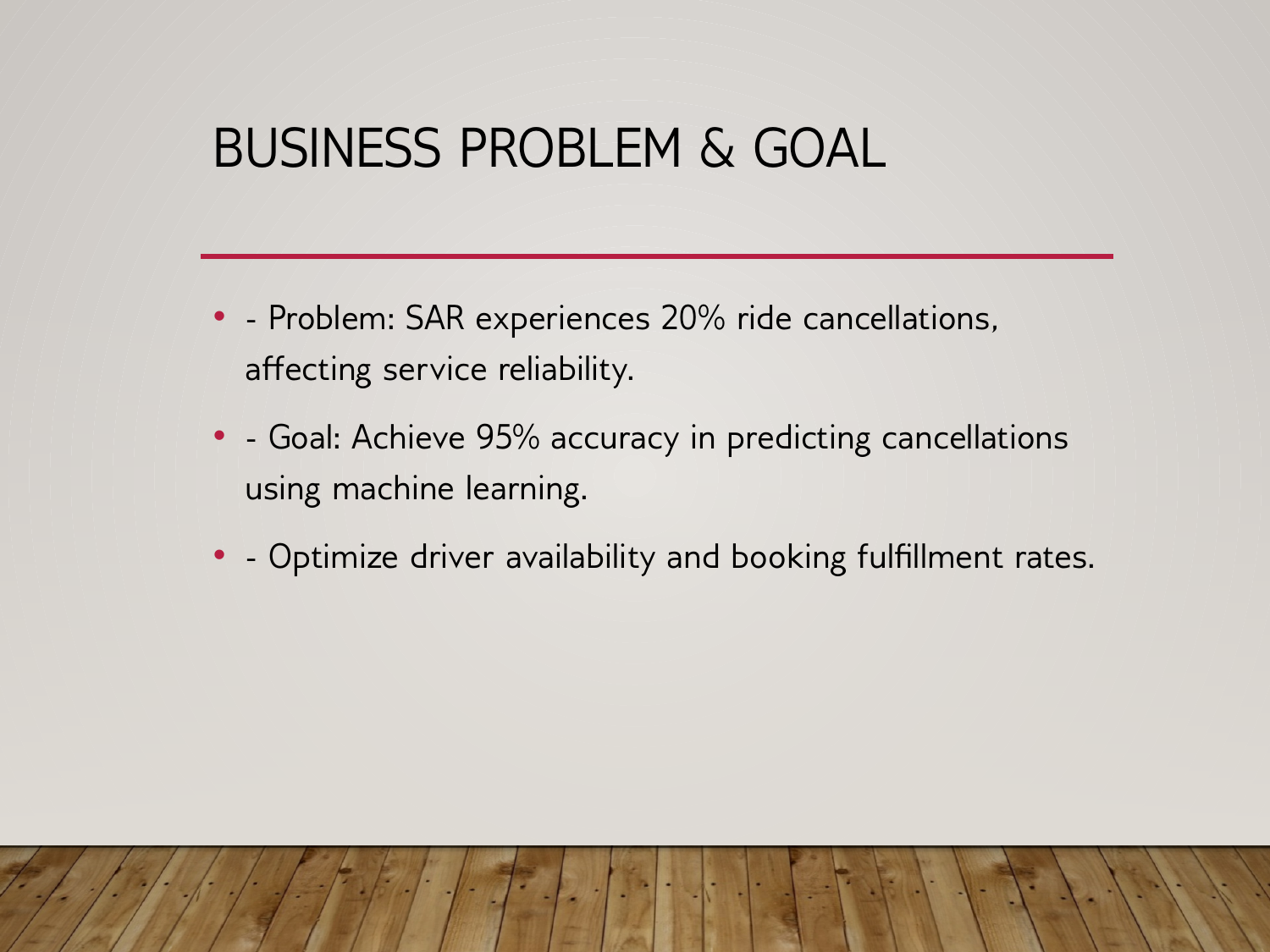

# Business Problem & Goal
- Problem: SAR experiences 20% ride cancellations, affecting service reliability.
- Goal: Achieve 95% accuracy in predicting cancellations using machine learning.
- Optimize driver availability and booking fulfillment rates.